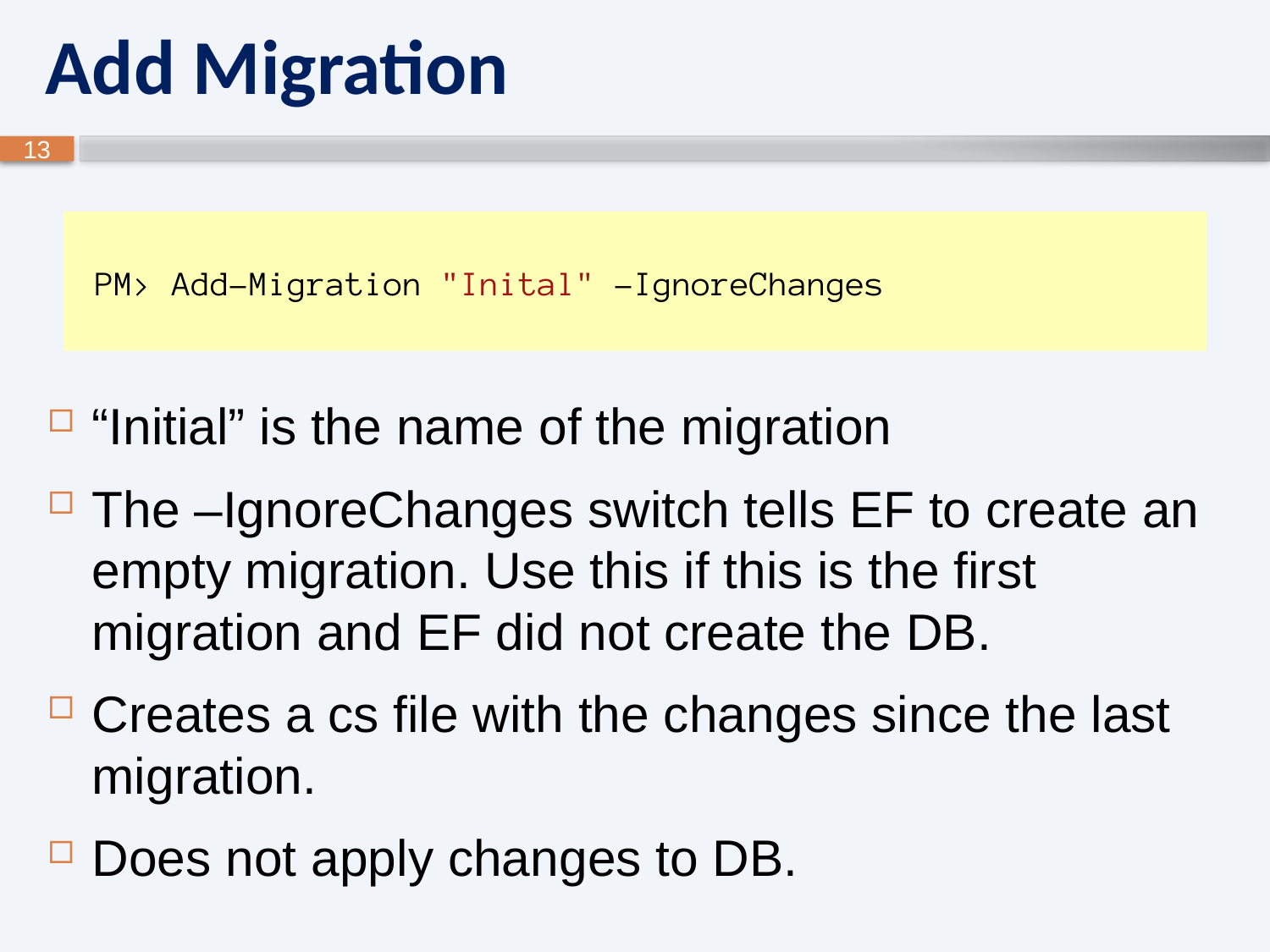

# Add Migration

 PM> Add-Migration "Inital" -IgnoreChanges

“Initial” is the name of the migration
The –IgnoreChanges switch tells EF to create an empty migration. Use this if this is the first migration and EF did not create the DB.
Creates a cs file with the changes since the last migration.
Does not apply changes to DB.